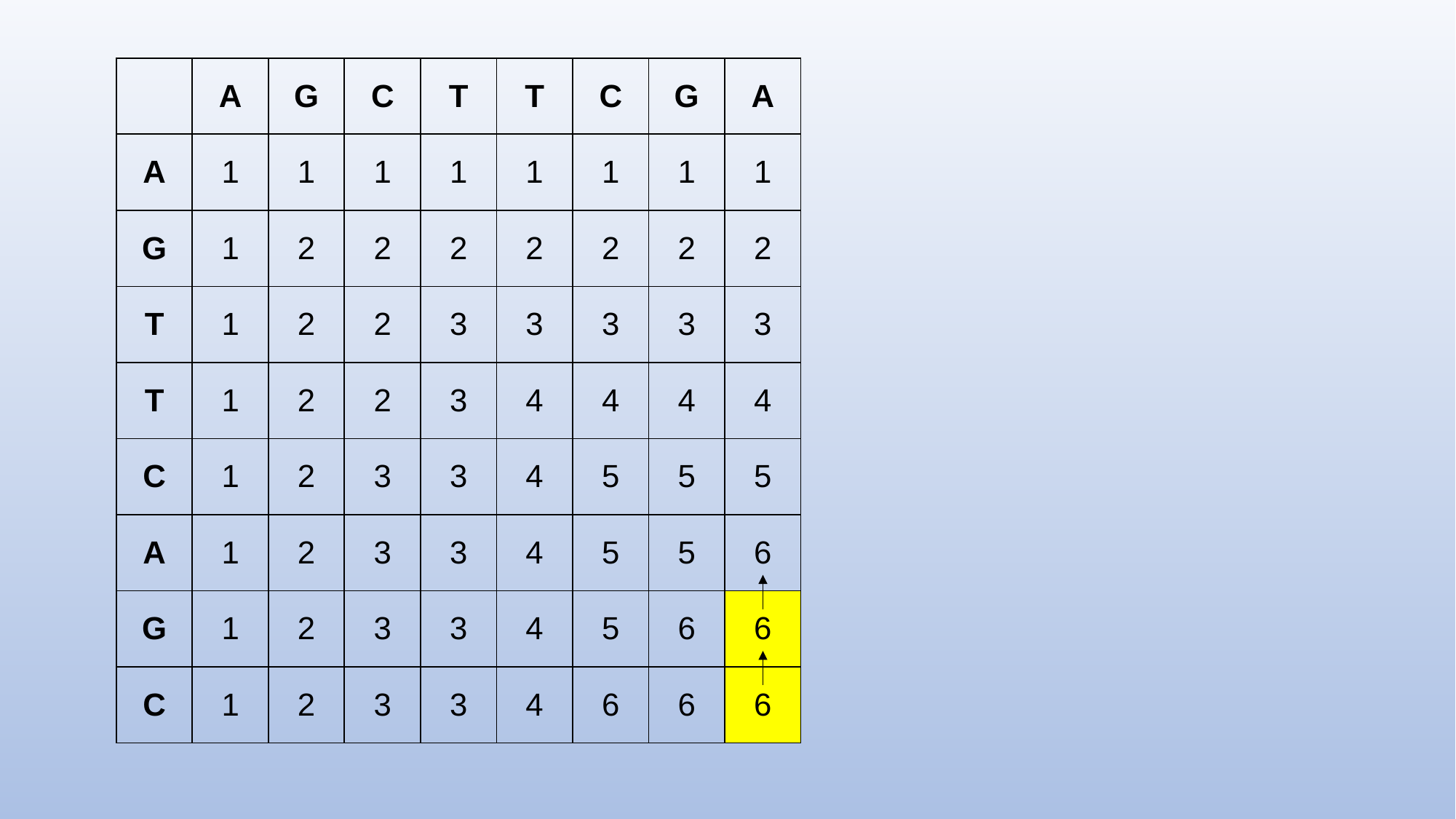

|  | A | G | C | T | T | C | G | A |
| --- | --- | --- | --- | --- | --- | --- | --- | --- |
| A | 1 | 1 | 1 | 1 | 1 | 1 | 1 | 1 |
| G | 1 | 2 | 2 | 2 | 2 | 2 | 2 | 2 |
| T | 1 | 2 | 2 | 3 | 3 | 3 | 3 | 3 |
| T | 1 | 2 | 2 | 3 | 4 | 4 | 4 | 4 |
| C | 1 | 2 | 3 | 3 | 4 | 5 | 5 | 5 |
| A | 1 | 2 | 3 | 3 | 4 | 5 | 5 | 6 |
| G | 1 | 2 | 3 | 3 | 4 | 5 | 6 | 6 |
| C | 1 | 2 | 3 | 3 | 4 | 6 | 6 | 6 |